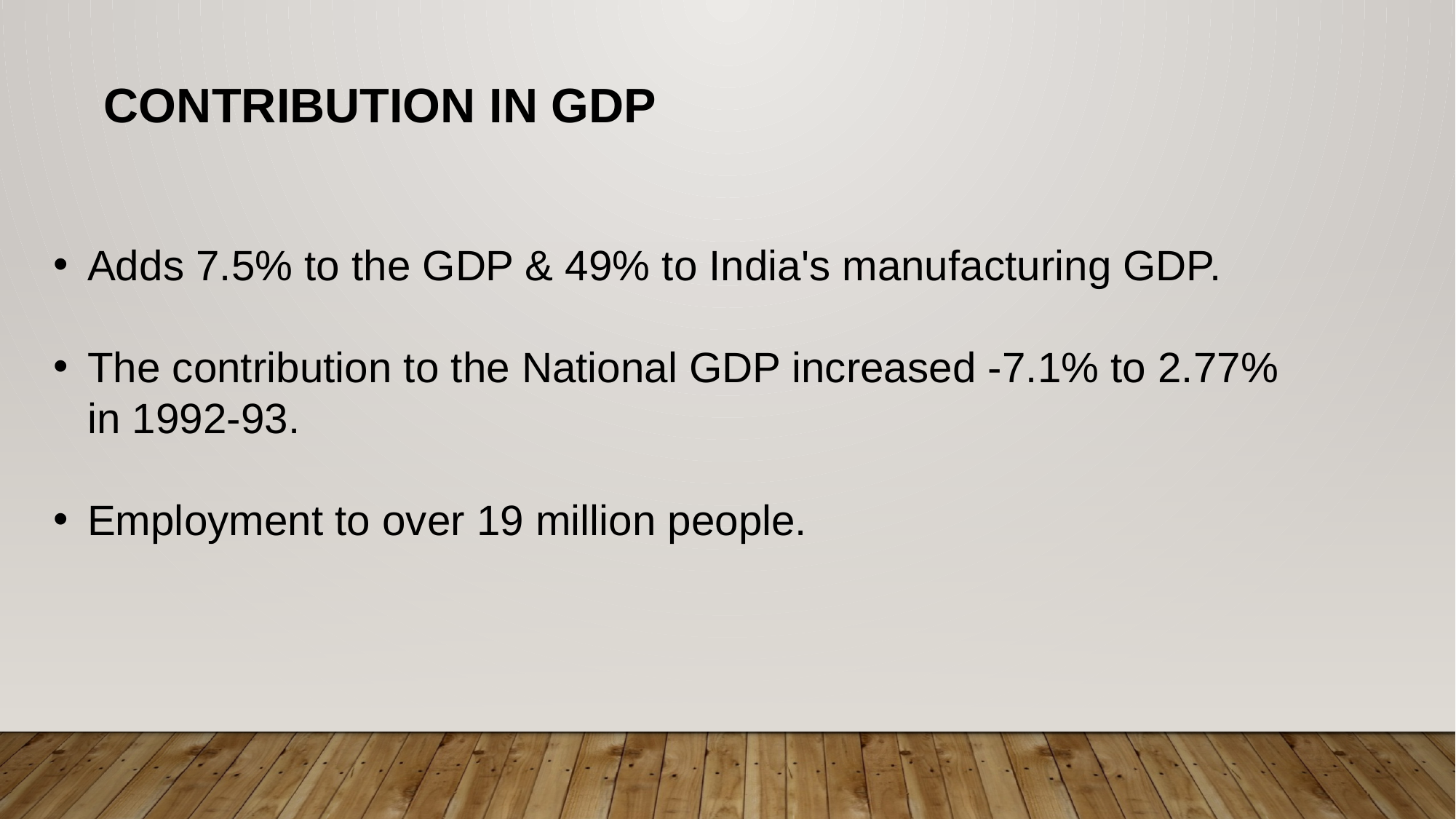

CONTRIBUTION IN GDP

Adds 7.5% to the GDP & 49% to India's manufacturing GDP.

The contribution to the National GDP increased -7.1% to 2.77% in 1992-93.

Employment to over 19 million people.